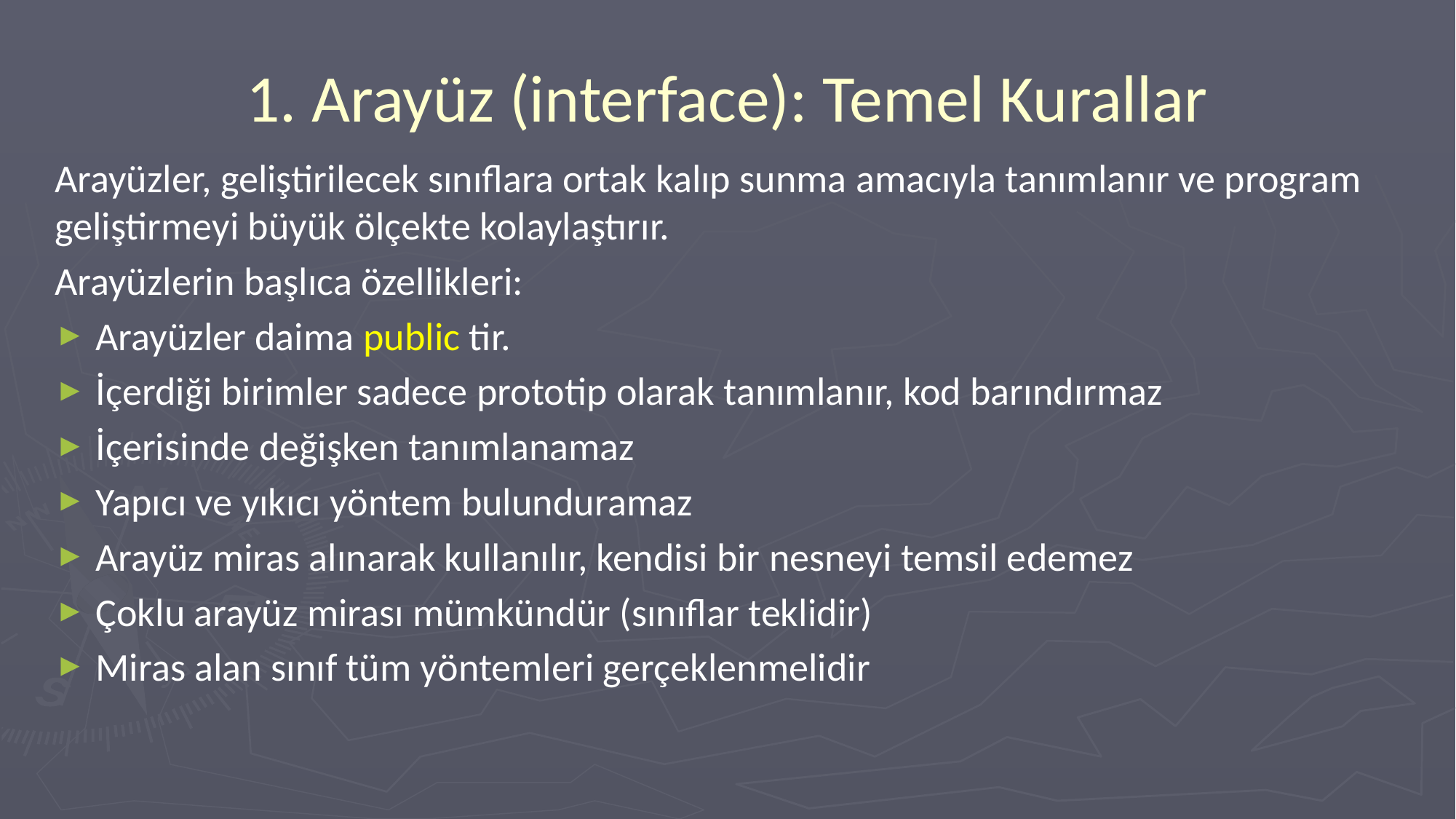

# 1. Arayüz (interface): Temel Kurallar
Arayüzler, geliştirilecek sınıflara ortak kalıp sunma amacıyla tanımlanır ve program geliştirmeyi büyük ölçekte kolaylaştırır.
Arayüzlerin başlıca özellikleri:
Arayüzler daima public tir.
İçerdiği birimler sadece prototip olarak tanımlanır, kod barındırmaz
İçerisinde değişken tanımlanamaz
Yapıcı ve yıkıcı yöntem bulunduramaz
Arayüz miras alınarak kullanılır, kendisi bir nesneyi temsil edemez
Çoklu arayüz mirası mümkündür (sınıflar teklidir)
Miras alan sınıf tüm yöntemleri gerçeklenmelidir